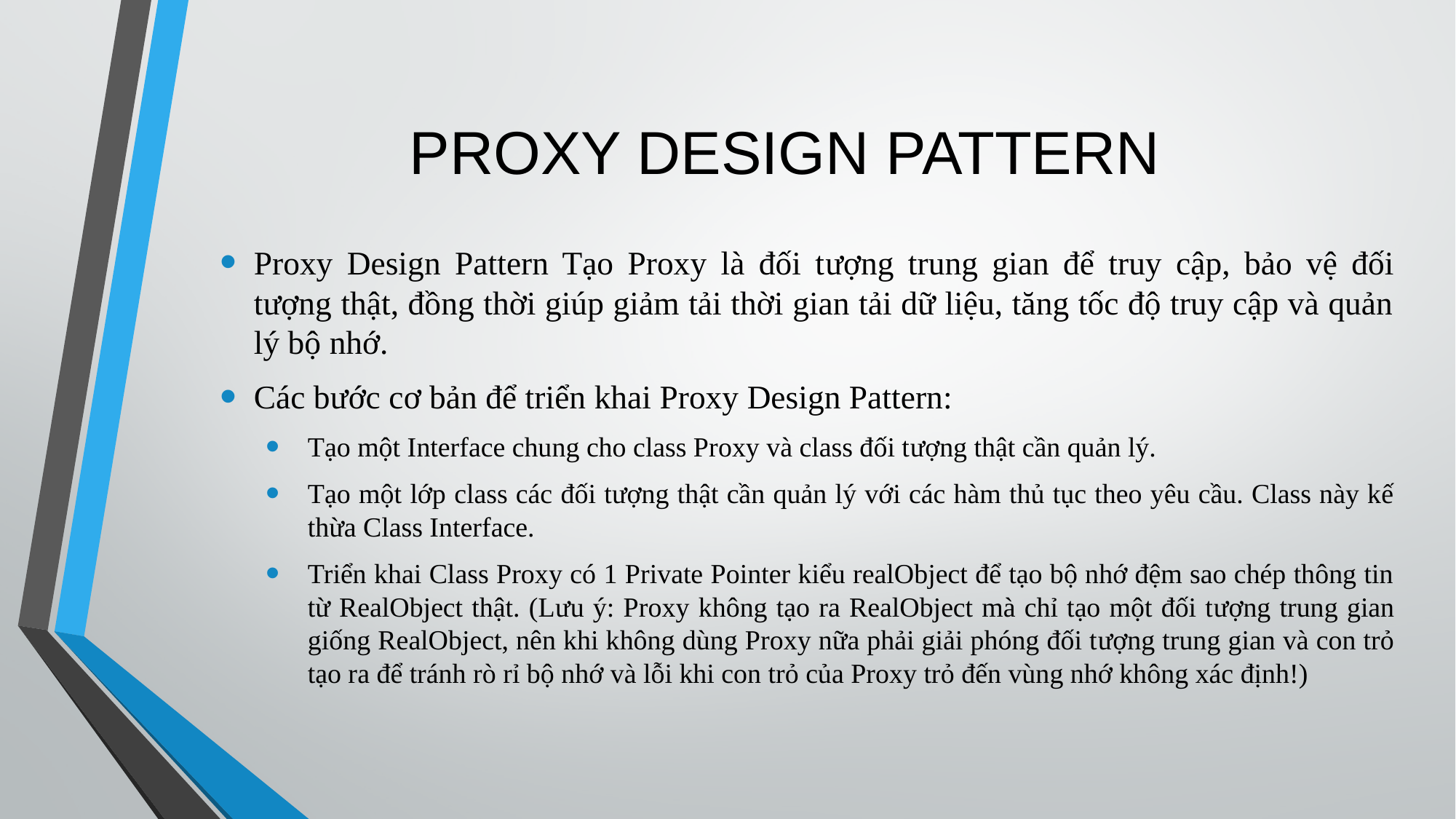

# PROXY DESIGN PATTERN
Proxy Design Pattern Tạo Proxy là đối tượng trung gian để truy cập, bảo vệ đối tượng thật, đồng thời giúp giảm tải thời gian tải dữ liệu, tăng tốc độ truy cập và quản lý bộ nhớ.
Các bước cơ bản để triển khai Proxy Design Pattern:
Tạo một Interface chung cho class Proxy và class đối tượng thật cần quản lý.
Tạo một lớp class các đối tượng thật cần quản lý với các hàm thủ tục theo yêu cầu. Class này kế thừa Class Interface.
Triển khai Class Proxy có 1 Private Pointer kiểu realObject để tạo bộ nhớ đệm sao chép thông tin từ RealObject thật. (Lưu ý: Proxy không tạo ra RealObject mà chỉ tạo một đối tượng trung gian giống RealObject, nên khi không dùng Proxy nữa phải giải phóng đối tượng trung gian và con trỏ tạo ra để tránh rò rỉ bộ nhớ và lỗi khi con trỏ của Proxy trỏ đến vùng nhớ không xác định!)